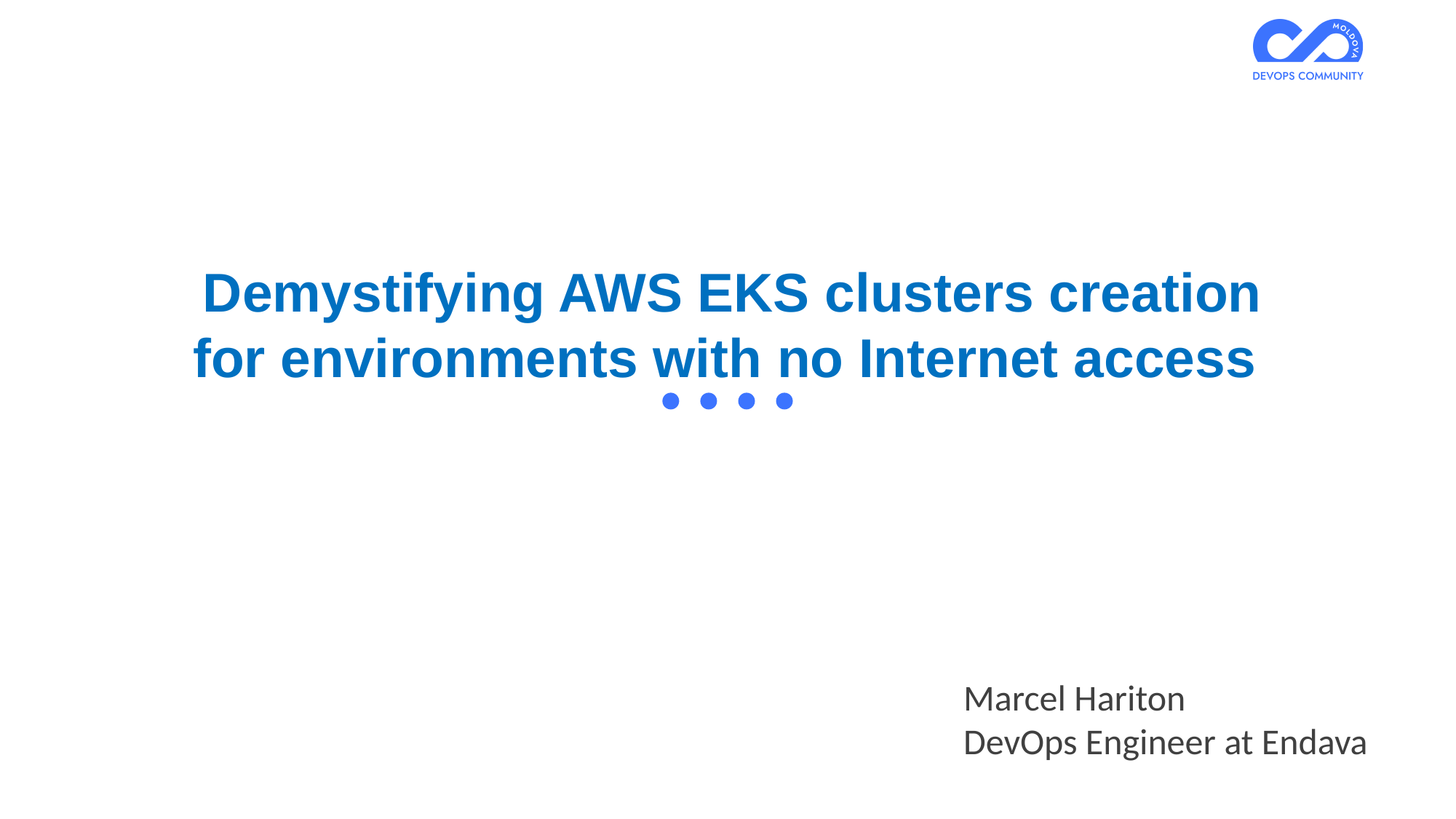

Demystifying AWS EKS clusters creation
for environments with no Internet access

Marcel Hariton
DevOps Engineer at Endava